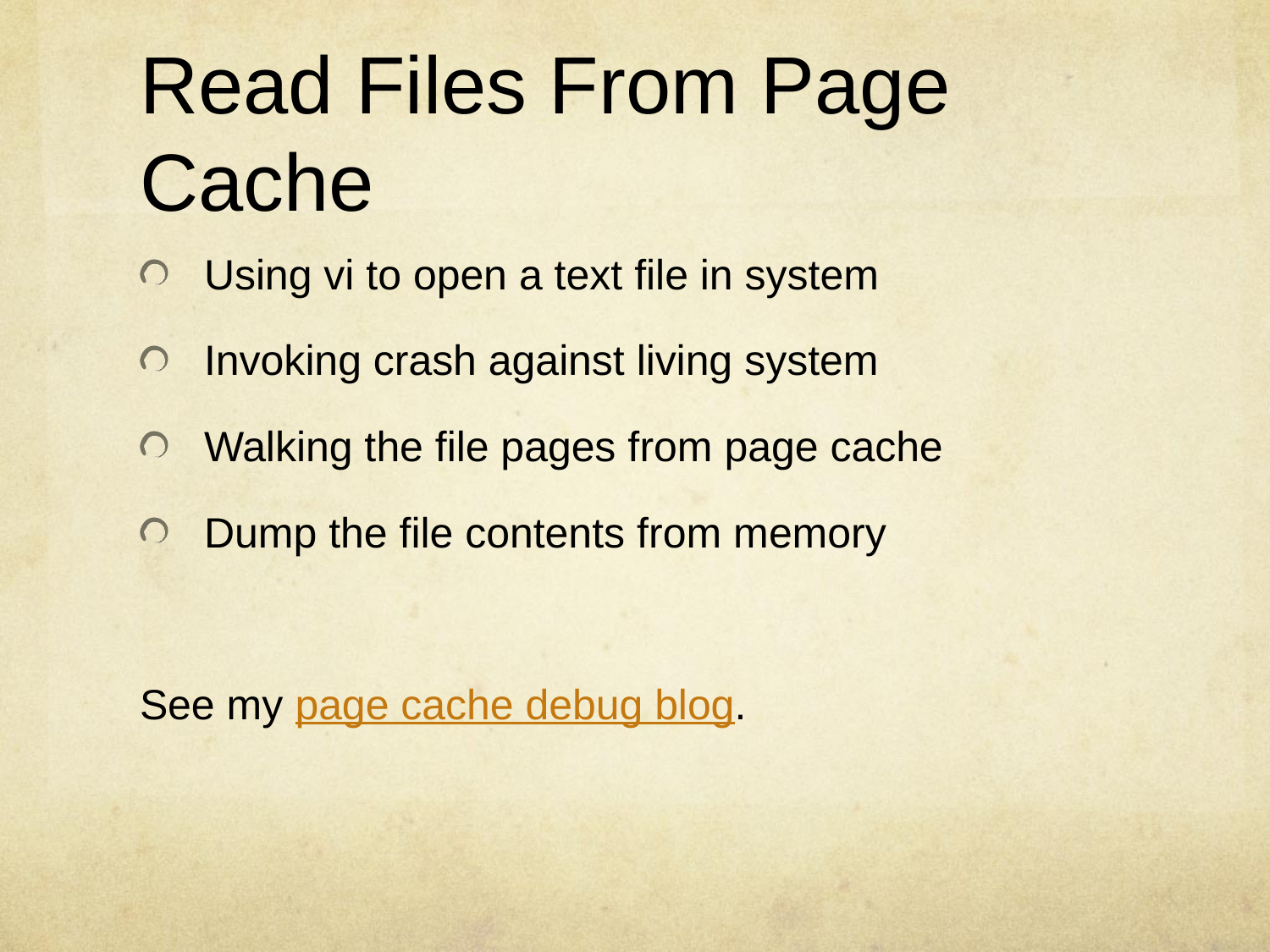

# Read Files From Page Cache
Using vi to open a text file in system
Invoking crash against living system
Walking the file pages from page cache
Dump the file contents from memory

See my page cache debug blog.